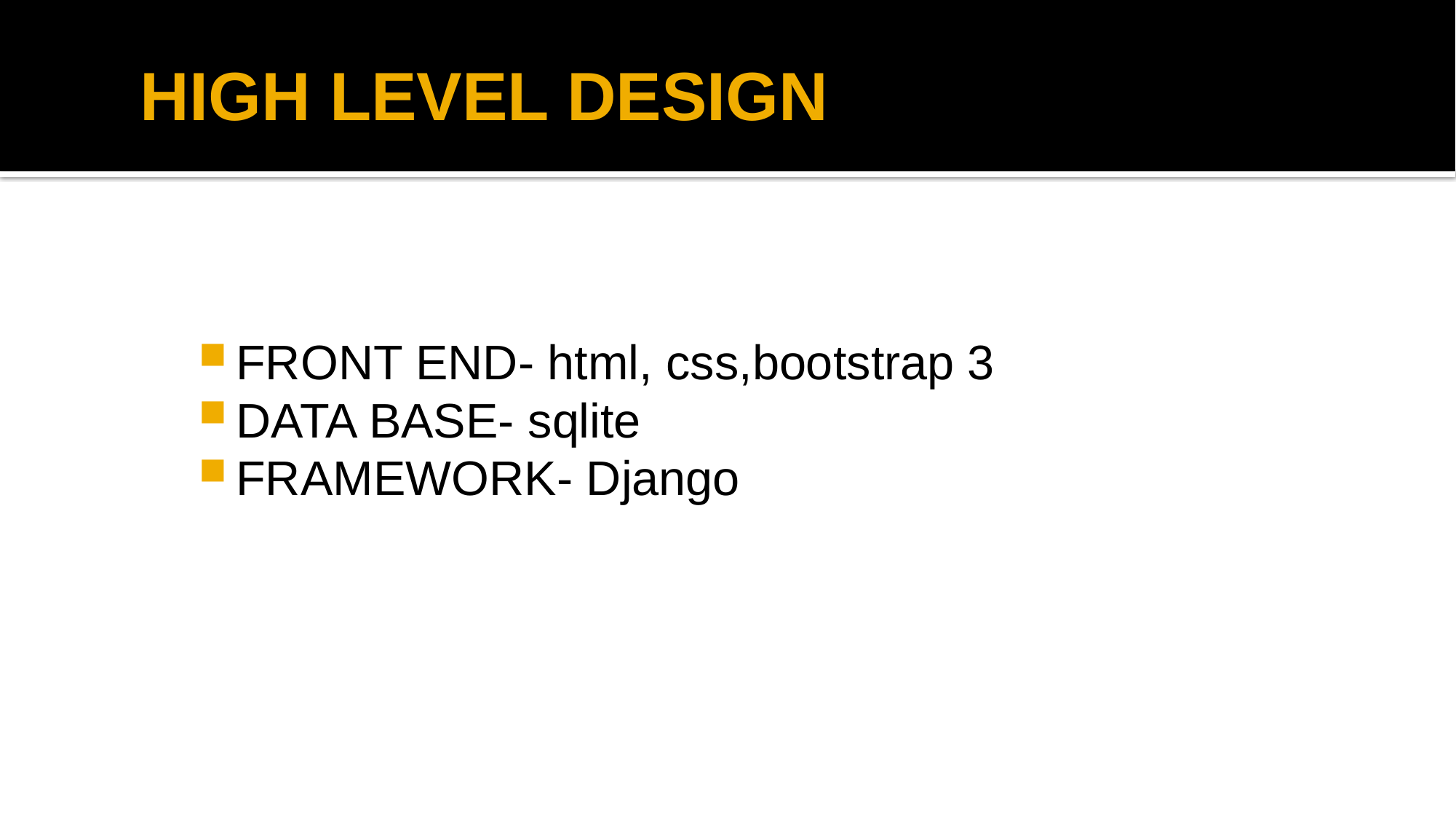

# HIGH LEVEL DESIGN
FRONT END- html, css,bootstrap 3
DATA BASE- sqlite
FRAMEWORK- Django